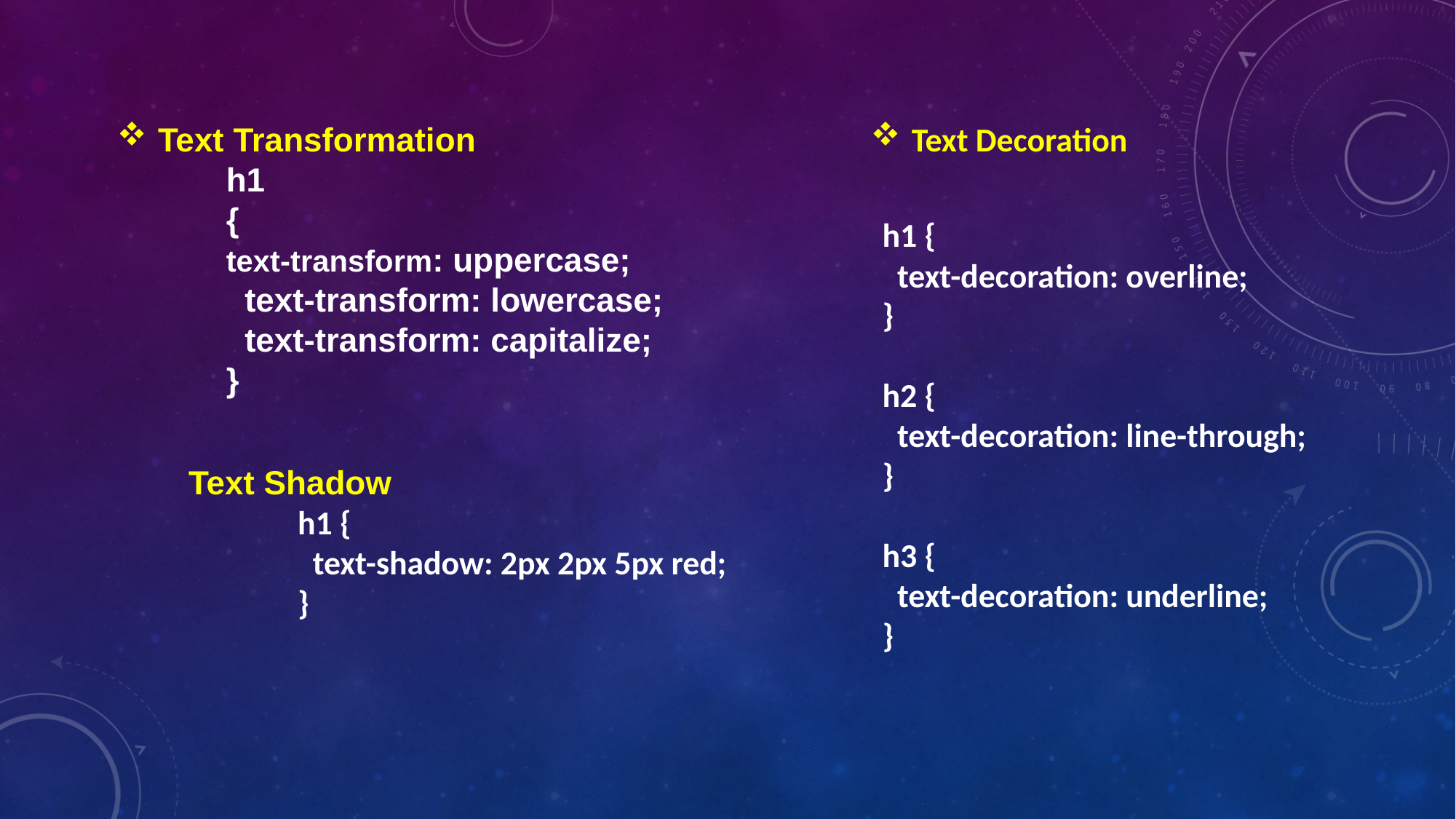

Text Transformation
h1
{
text-transform: uppercase;
  text-transform: lowercase;
  text-transform: capitalize;
}
Text Decoration
h1 {
  text-decoration: overline;
}

h2 {
  text-decoration: line-through;
}

h3 {
  text-decoration: underline;
}
Text Shadow
h1 {
  text-shadow: 2px 2px 5px red;
}